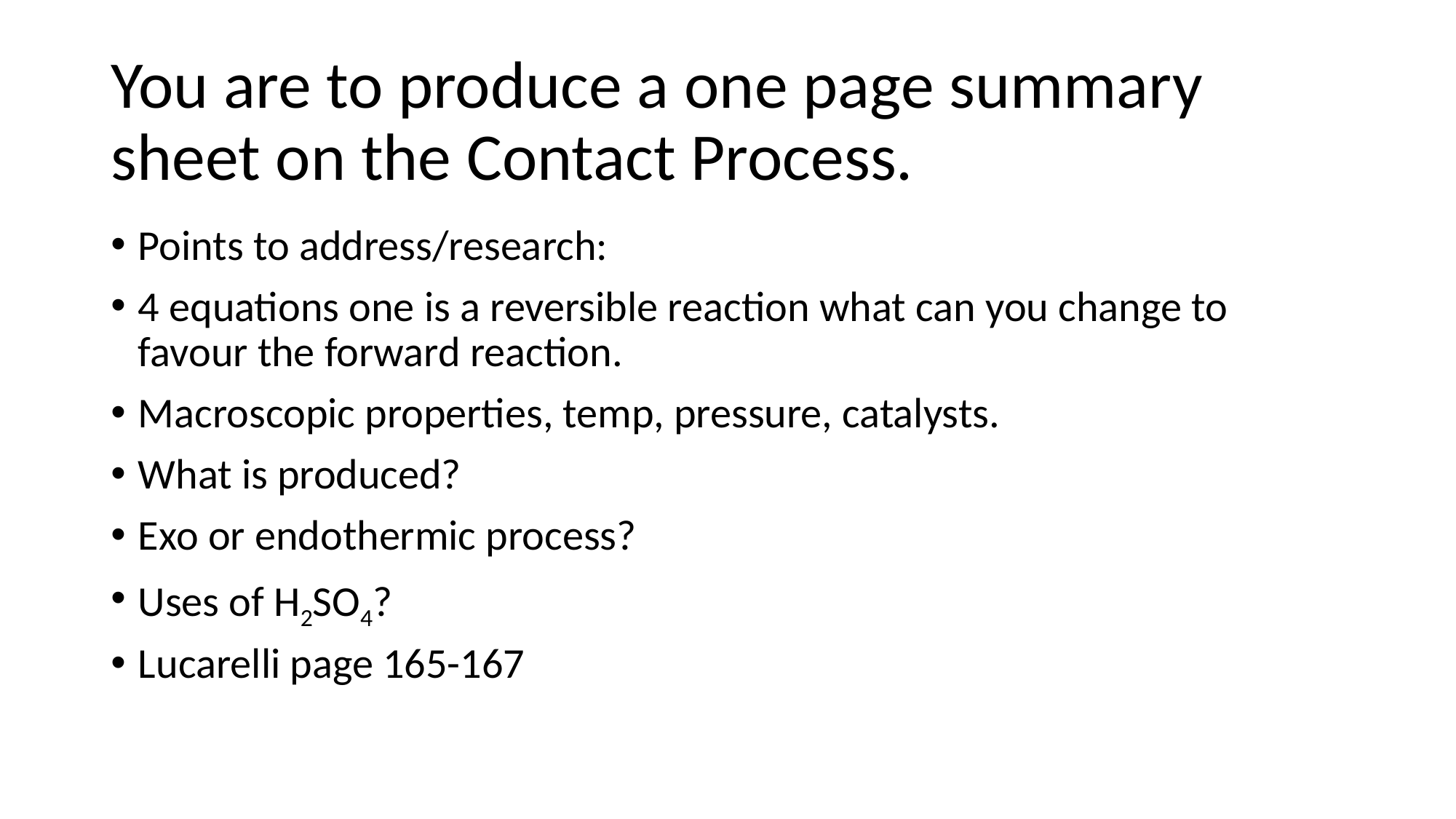

# You are to produce a one page summary sheet on the Contact Process.
Points to address/research:
4 equations one is a reversible reaction what can you change to favour the forward reaction.
Macroscopic properties, temp, pressure, catalysts.
What is produced?
Exo or endothermic process?
Uses of H2SO4?
Lucarelli page 165-167